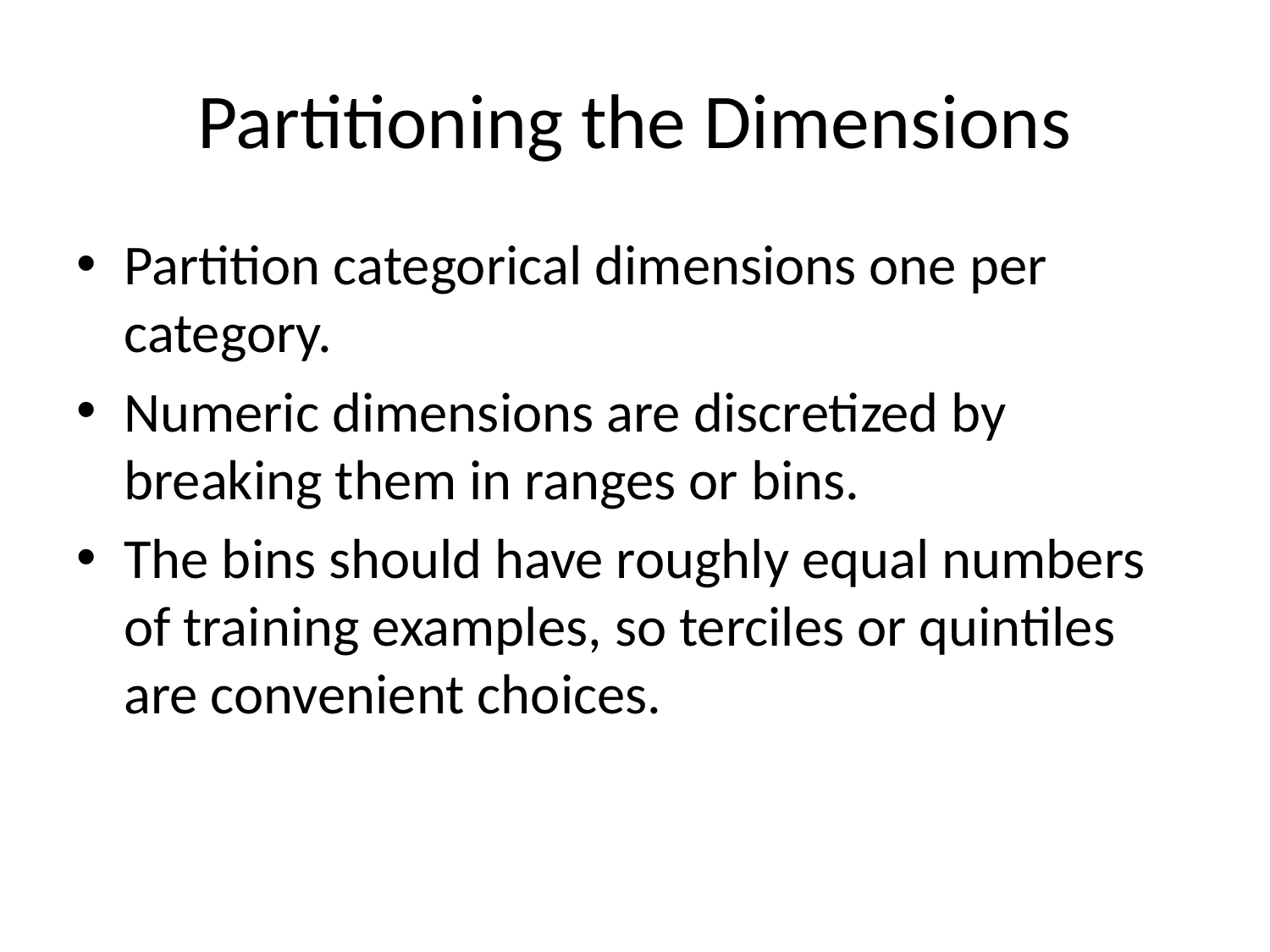

# Partitioning the Dimensions
Partition categorical dimensions one per category.
Numeric dimensions are discretized by breaking them in ranges or bins.
The bins should have roughly equal numbers of training examples, so terciles or quintiles are convenient choices.